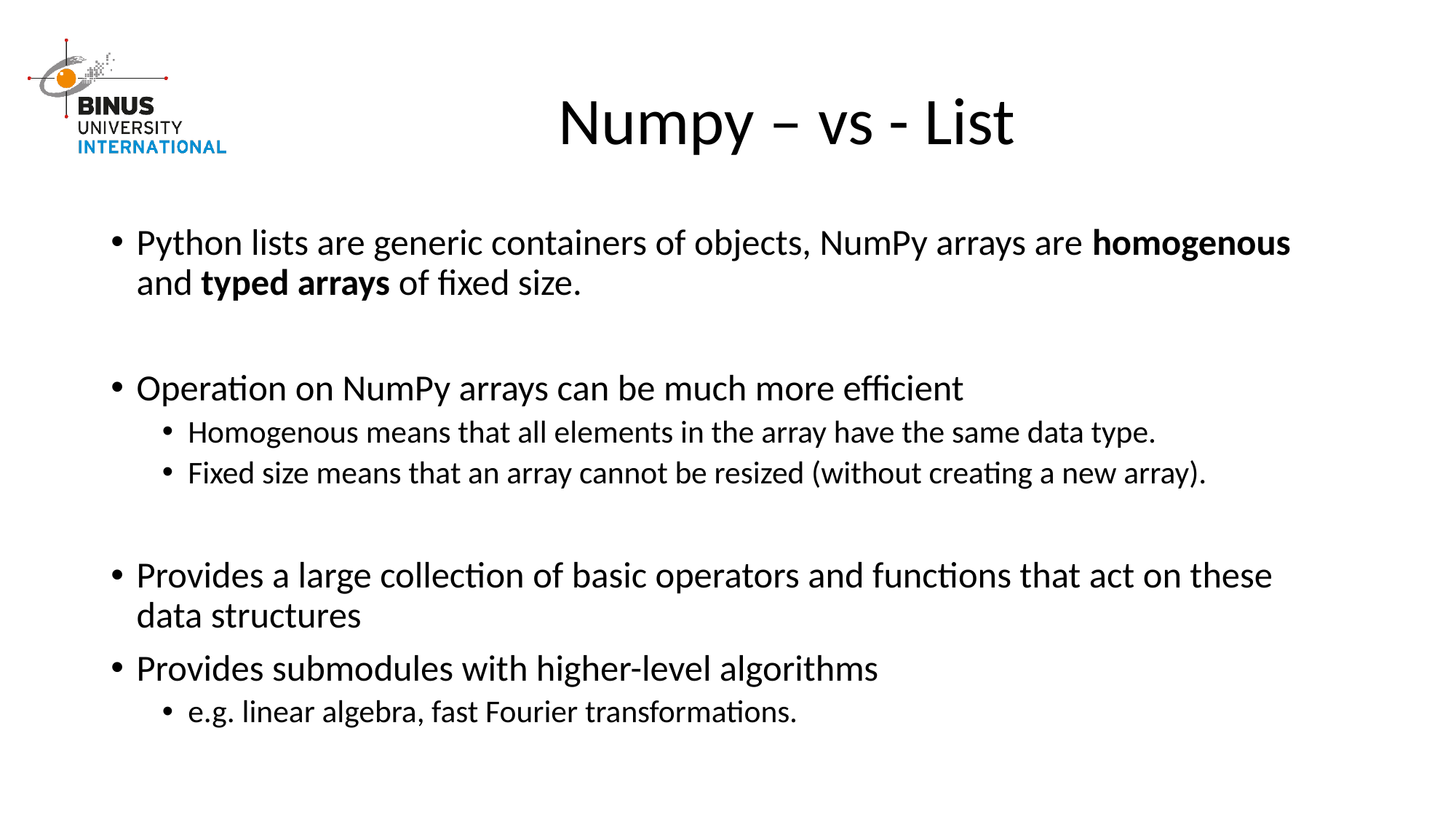

# Numpy – vs - List
Python lists are generic containers of objects, NumPy arrays are homogenous and typed arrays of fixed size.

Operation on NumPy arrays can be much more efficient
Homogenous means that all elements in the array have the same data type.
Fixed size means that an array cannot be resized (without creating a new array).

Provides a large collection of basic operators and functions that act on these data structures
Provides submodules with higher-level algorithms
e.g. linear algebra, fast Fourier transformations.